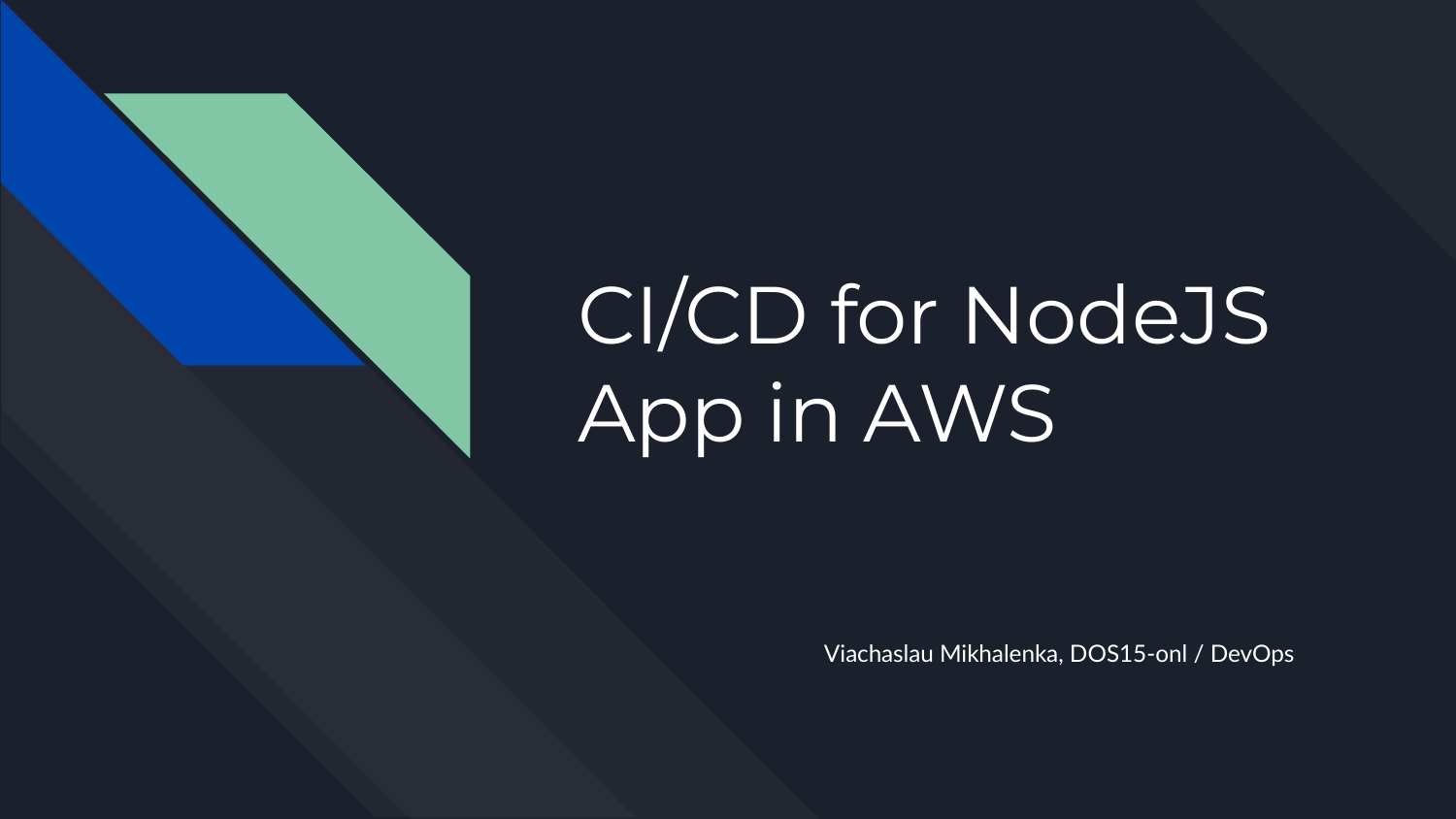

# CI/CD for NodeJS App in AWS
Viachaslau Mikhalenka, DOS15-onl / DevOps